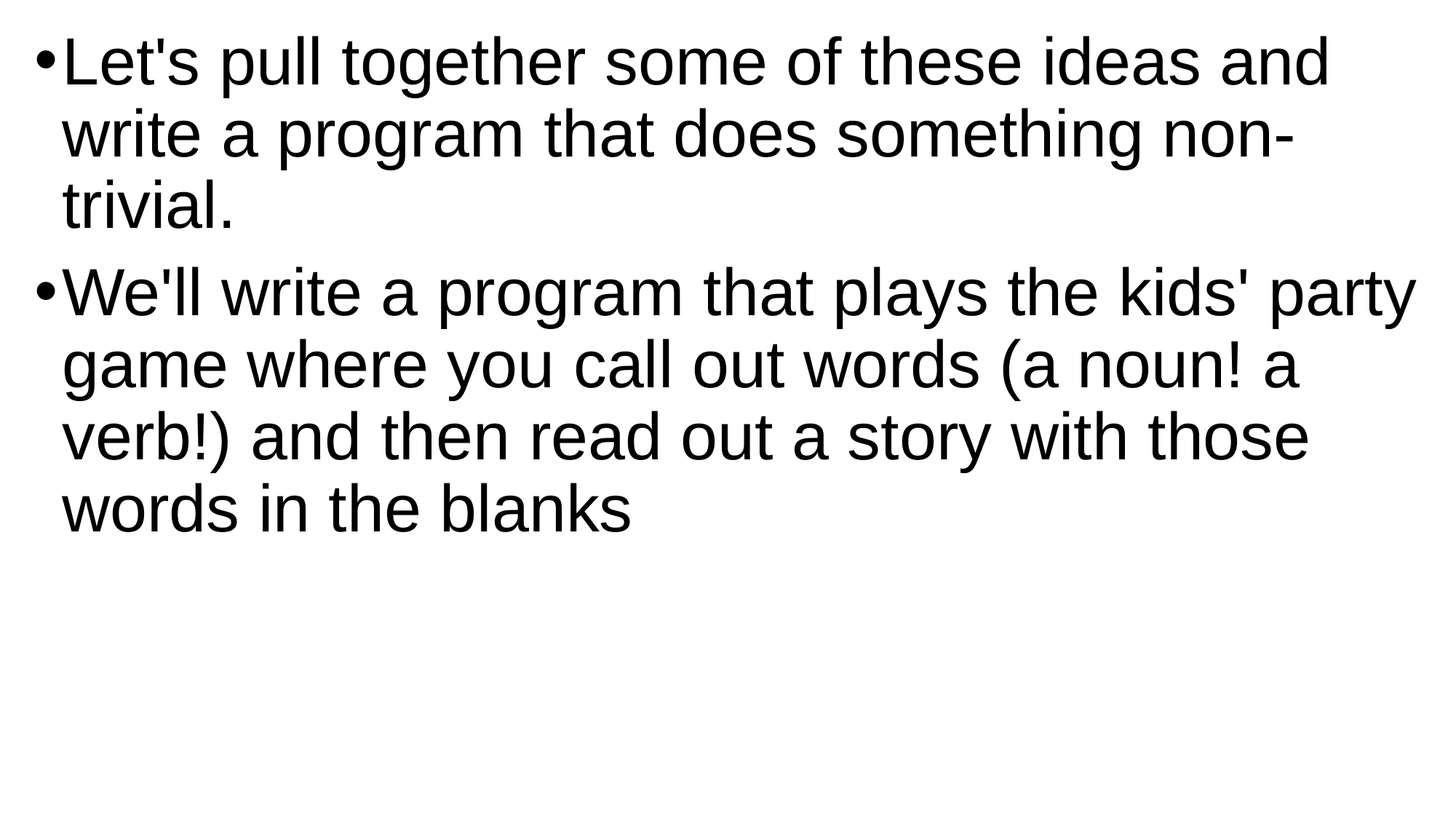

Let's pull together some of these ideas and write a program that does something non-trivial.
We'll write a program that plays the kids' party game where you call out words (a noun! a verb!) and then read out a story with those words in the blanks